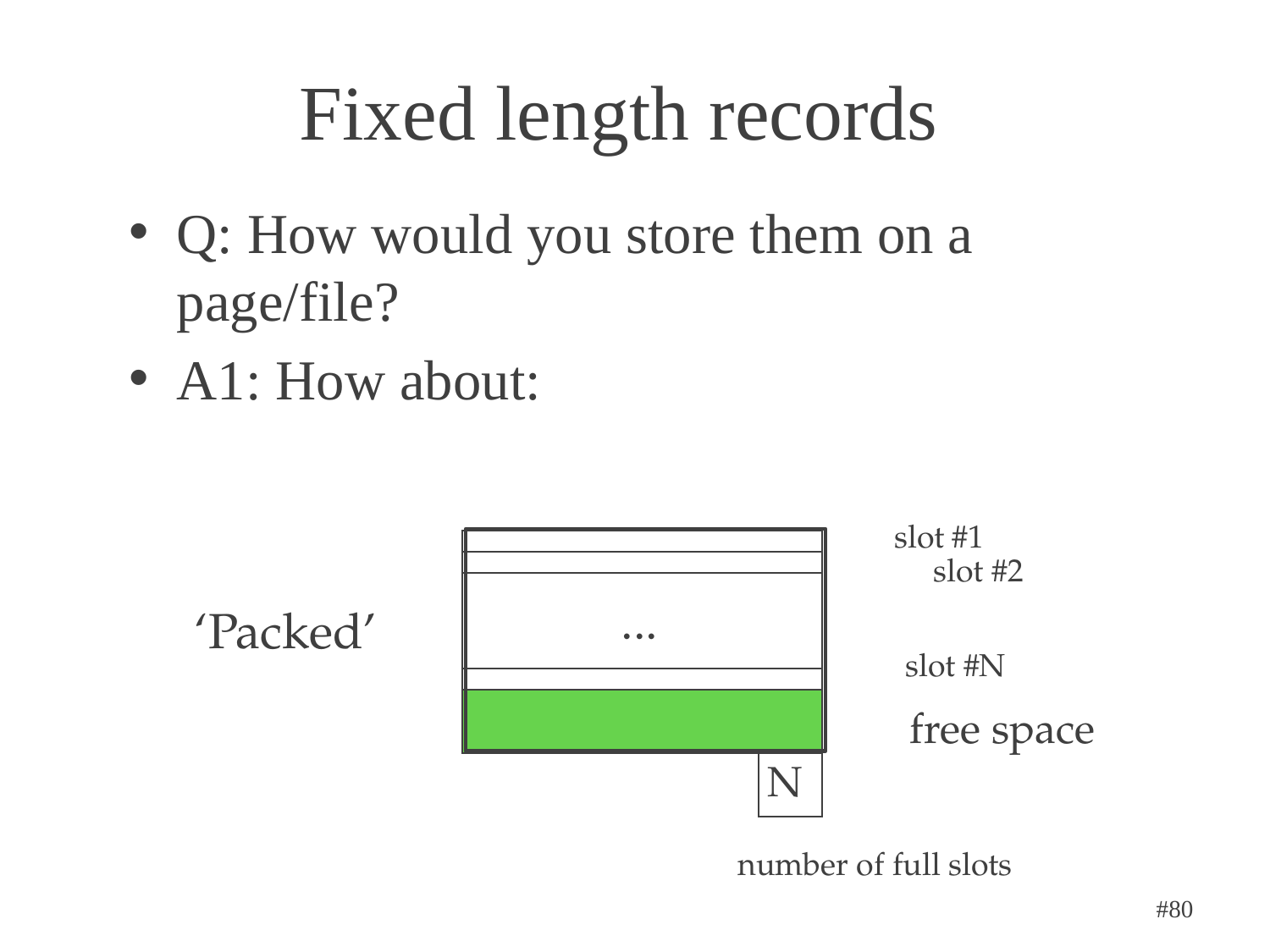

# Fixed length records
Q: How would you store them on a page/file?
A1: How about:
slot #1

slot #2

...
‘Packed’
slot #N

free space

N

number of full slots

#80